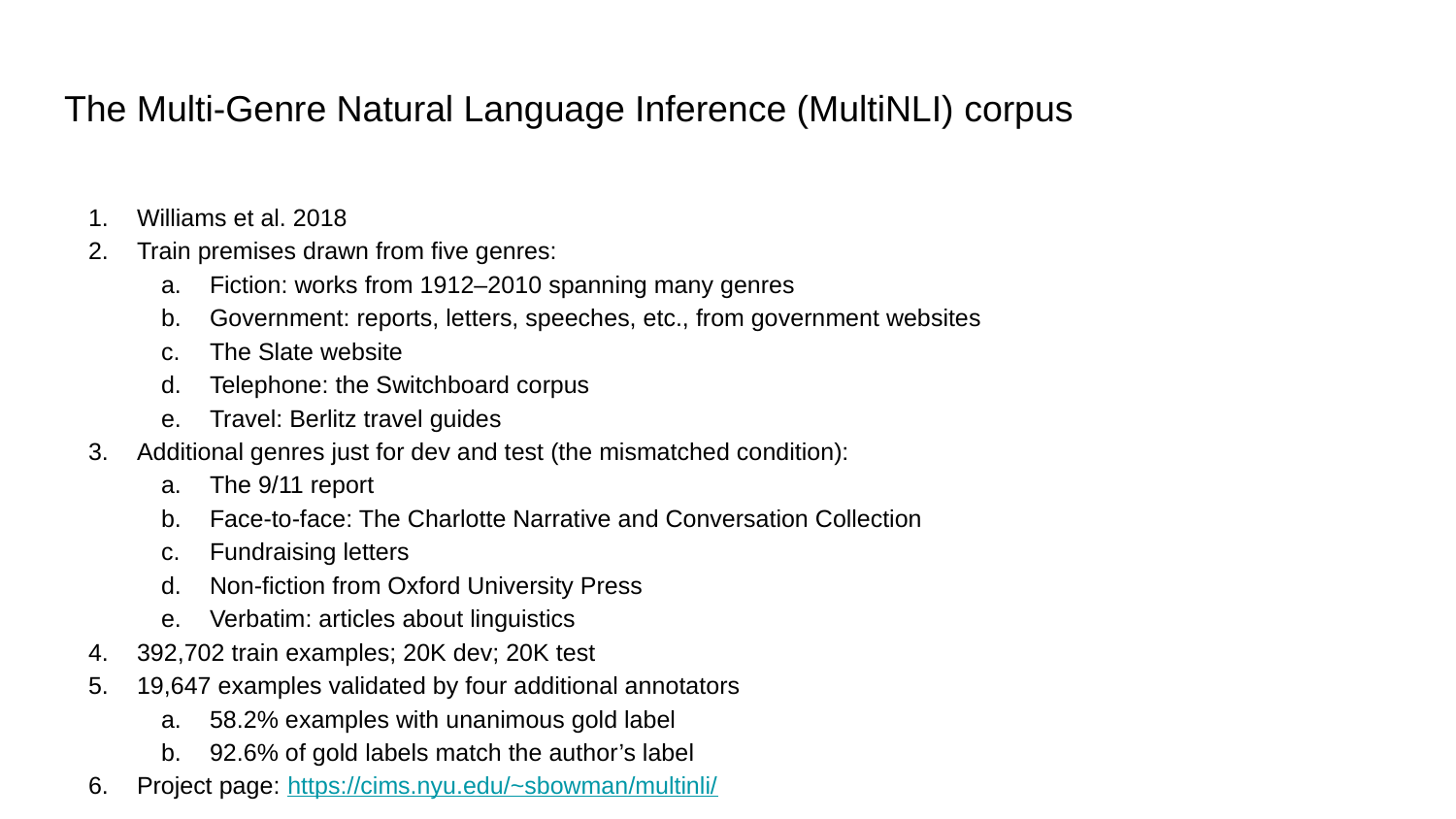

# The Multi-Genre Natural Language Inference (MultiNLI) corpus
Williams et al. 2018
Train premises drawn from five genres:
Fiction: works from 1912–2010 spanning many genres
Government: reports, letters, speeches, etc., from government websites
The Slate website
Telephone: the Switchboard corpus
Travel: Berlitz travel guides
Additional genres just for dev and test (the mismatched condition):
The 9/11 report
Face-to-face: The Charlotte Narrative and Conversation Collection
Fundraising letters
Non-fiction from Oxford University Press
Verbatim: articles about linguistics
392,702 train examples; 20K dev; 20K test
19,647 examples validated by four additional annotators
58.2% examples with unanimous gold label
92.6% of gold labels match the author’s label
Project page: https://cims.nyu.edu/~sbowman/multinli/